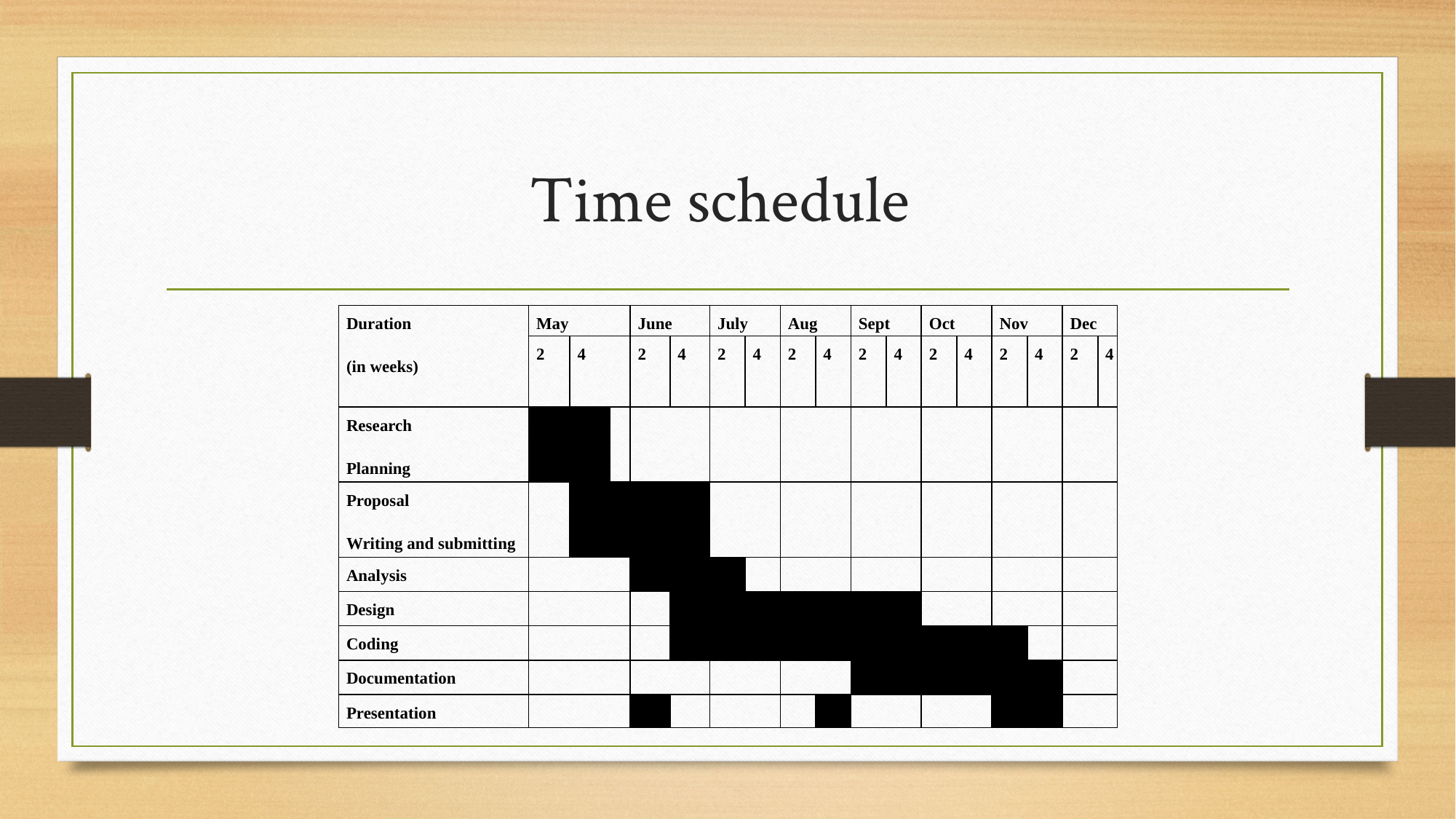

# Time schedule
| Duration (in weeks) | May |  |  | June |  | July |  | Aug |  | Sept |  | Oct |  | Nov |  | Dec |  |
| --- | --- | --- | --- | --- | --- | --- | --- | --- | --- | --- | --- | --- | --- | --- | --- | --- | --- |
|  | 2 | 4 |  | 2 | 4 | 2 | 4 | 2 | 4 | 2 | 4 | 2 | 4 | 2 | 4 | 2 | 4 |
| Research Planning |  |  |  |  |  |  |  |  |  |  |  |  |  |  |  |  |  |
| Proposal Writing and submitting |  |  |  |  |  |  |  |  |  |  |  |  |  |  |  |  |  |
| Analysis |  |  |  |  |  |  |  |  |  |  |  |  |  |  |  |  |  |
| Design |  |  |  |  |  |  |  |  |  |  |  |  |  |  |  |  |  |
| Coding |  |  |  |  |  |  |  |  |  |  |  |  |  |  |  |  |  |
| Documentation |  |  |  |  |  |  |  |  |  |  |  |  |  |  |  |  |  |
| Presentation |  |  |  |  |  |  |  |  |  |  |  |  |  |  |  |  |  |